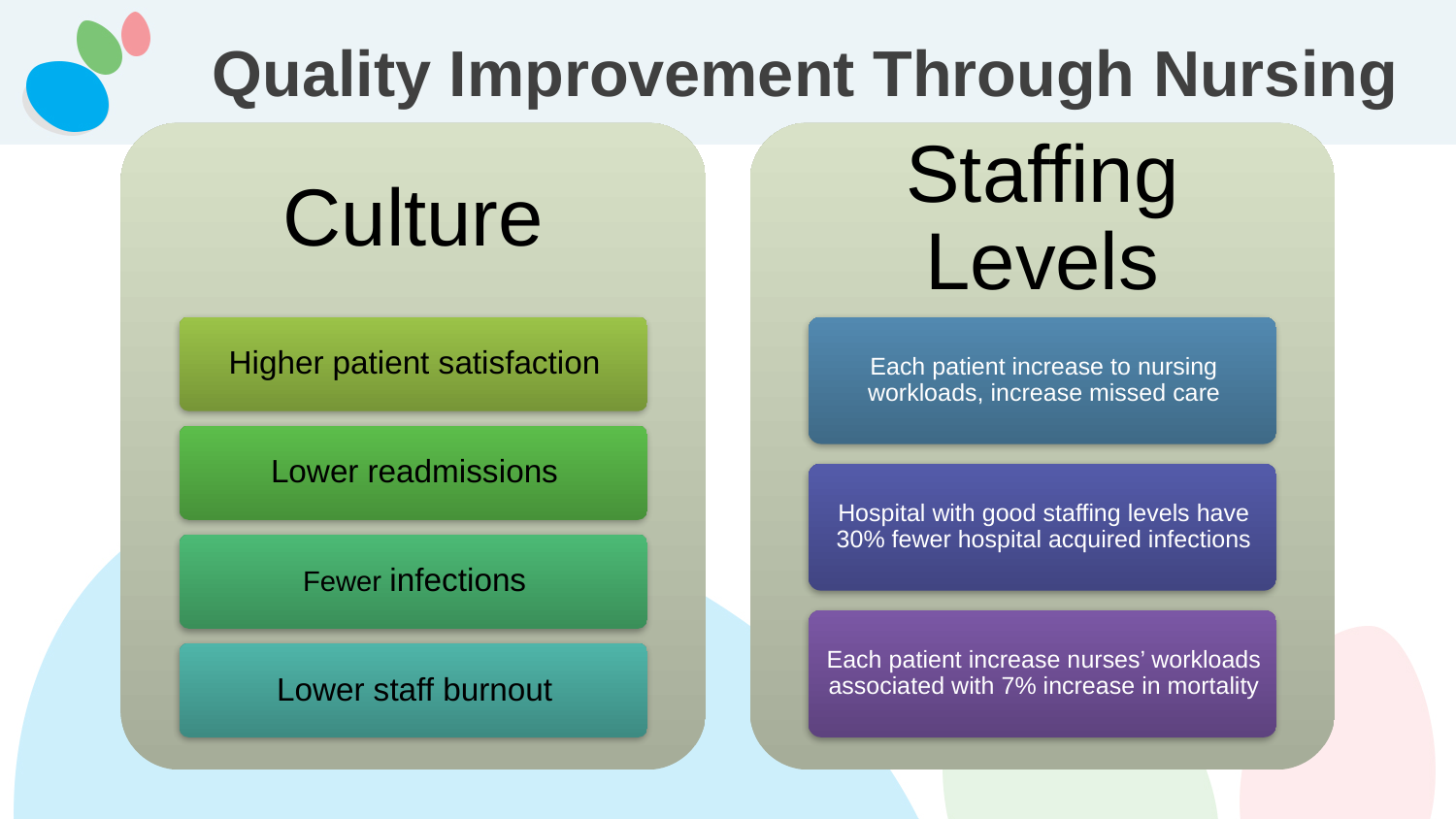

# Quality Improvement Through Nursing
Culture
Higher patient satisfaction
Lower readmissions
Fewer infections
Lower staff burnout
Staffing Levels
Each patient increase to nursing workloads, increase missed care
Hospital with good staffing levels have 30% fewer hospital acquired infections
Each patient increase nurses’ workloads associated with 7% increase in mortality